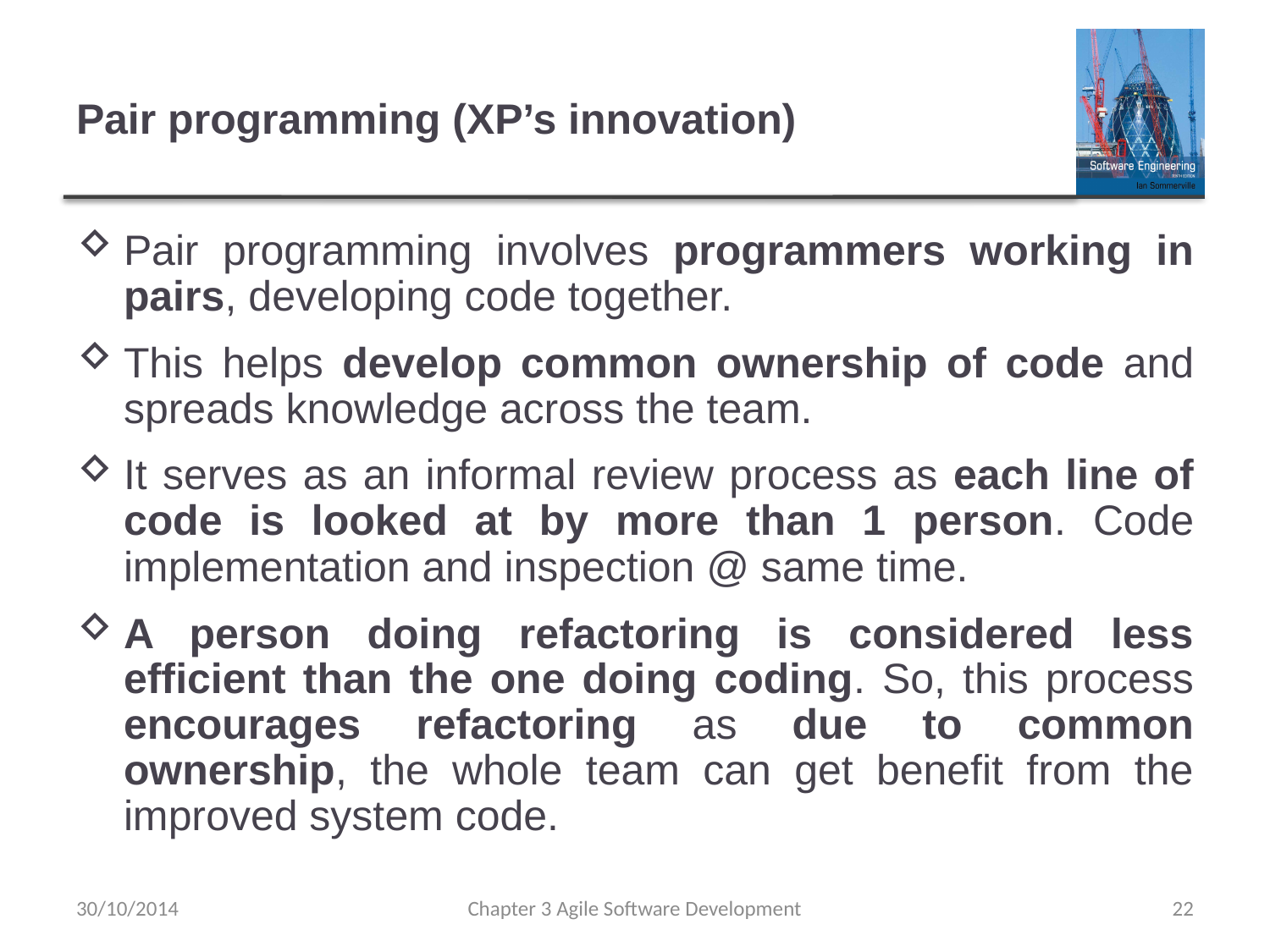

# Pair programming (XP’s innovation)
Pair programming involves programmers working in pairs, developing code together.
This helps develop common ownership of code and spreads knowledge across the team.
It serves as an informal review process as each line of code is looked at by more than 1 person. Code implementation and inspection @ same time.
A person doing refactoring is considered less efficient than the one doing coding. So, this process encourages refactoring as due to common ownership, the whole team can get benefit from the improved system code.
30/10/2014
Chapter 3 Agile Software Development
22